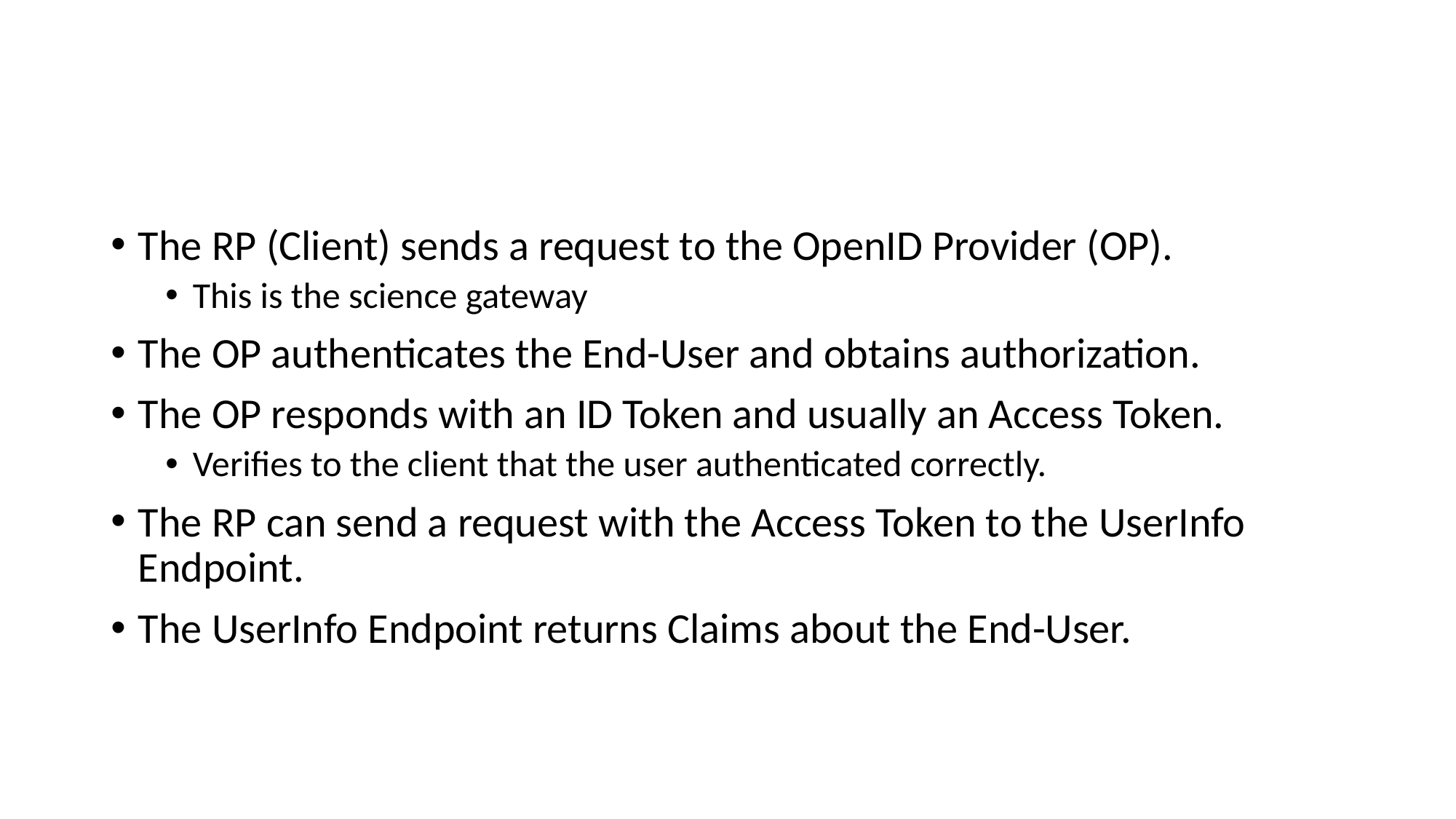

# Basic OIDC Steps
The RP (Client) sends a request to the OpenID Provider (OP).
This is the science gateway
The OP authenticates the End-User and obtains authorization.
The OP responds with an ID Token and usually an Access Token.
Verifies to the client that the user authenticated correctly.
The RP can send a request with the Access Token to the UserInfo Endpoint.
The UserInfo Endpoint returns Claims about the End-User.